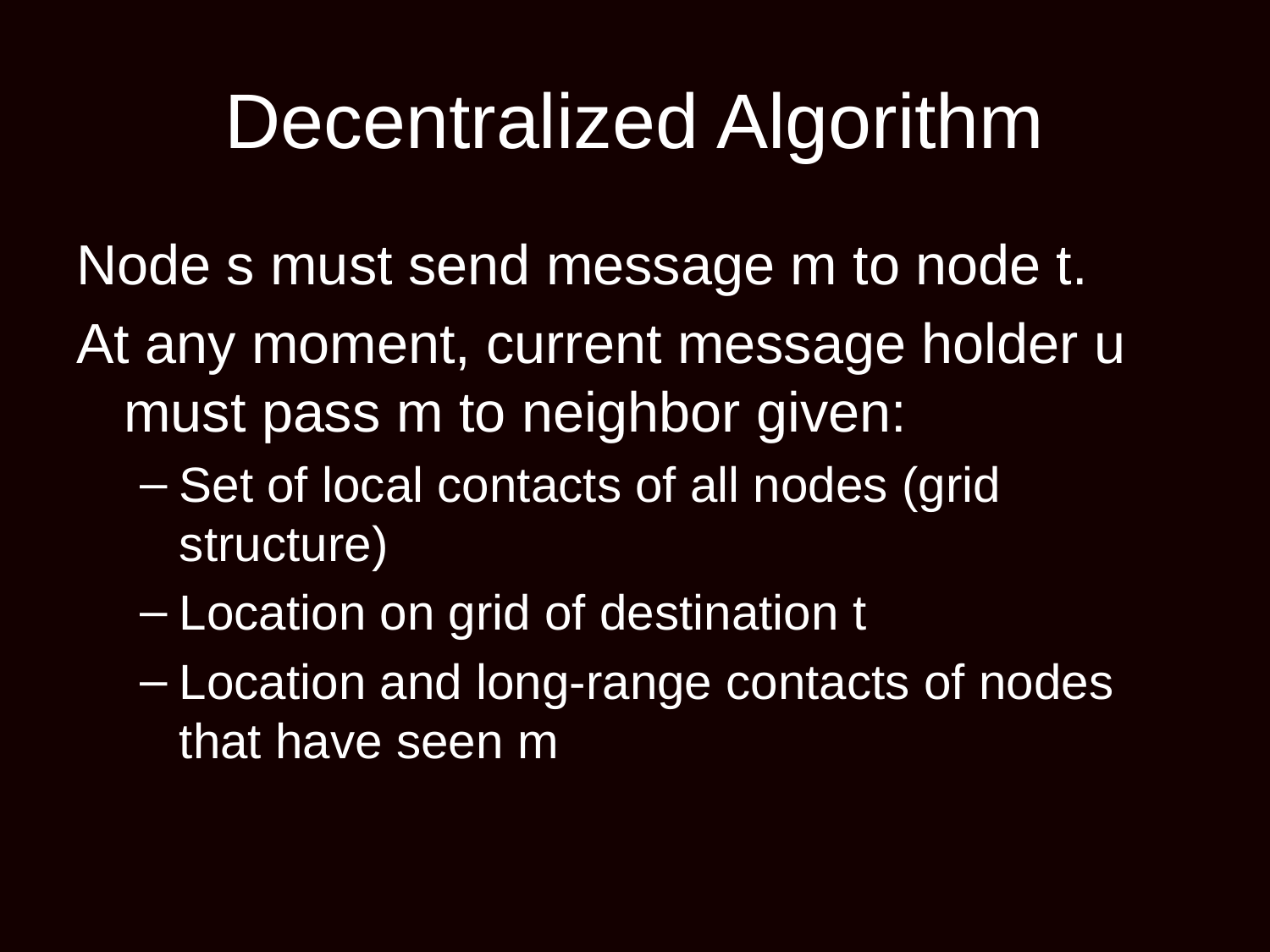

# Decentralized Algorithm
Node s must send message m to node t.
At any moment, current message holder u must pass m to neighbor given:
Set of local contacts of all nodes (grid structure)
Location on grid of destination t
Location and long-range contacts of nodes that have seen m